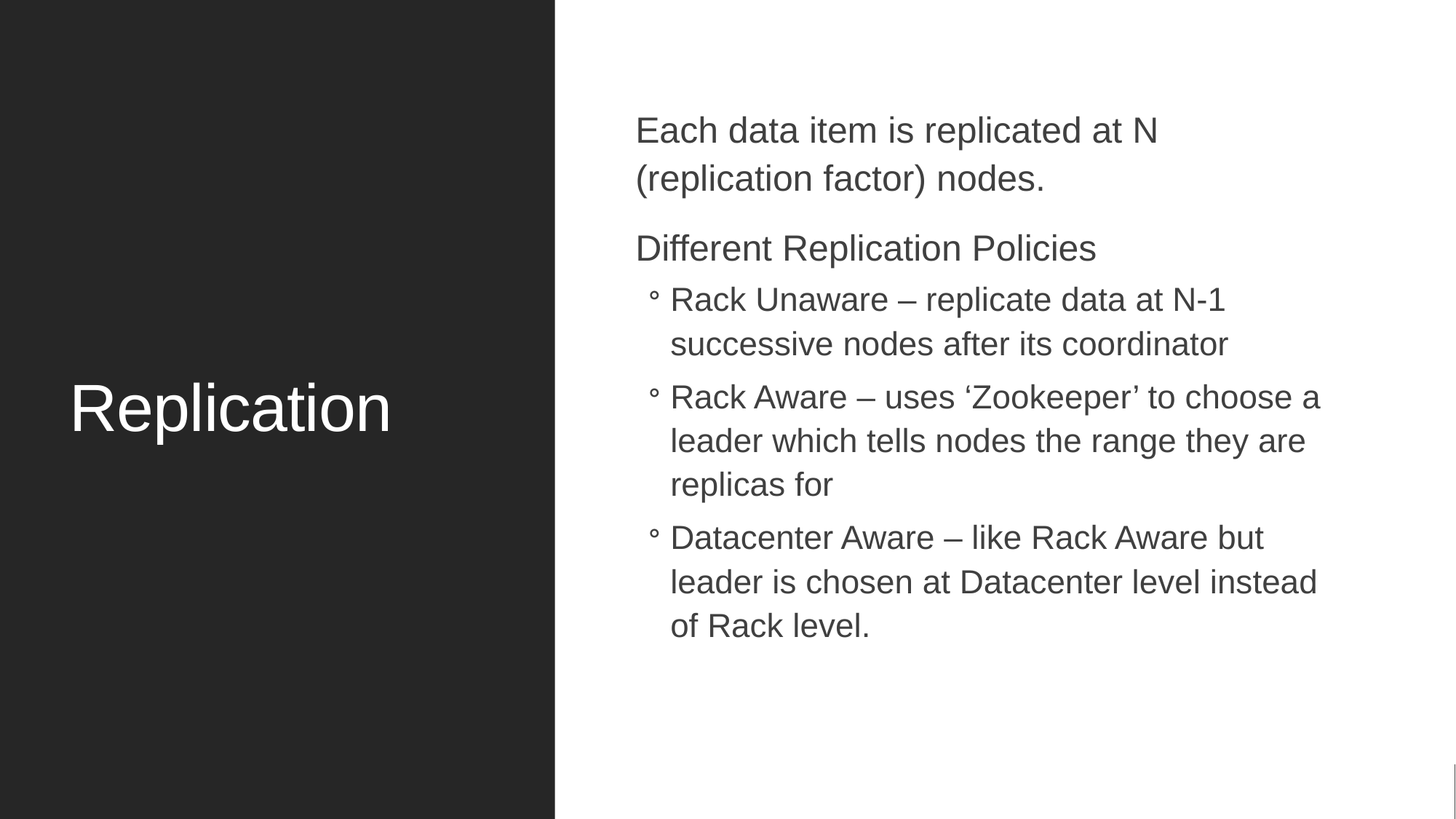

# Replication
Each data item is replicated at N (replication factor) nodes.
Different Replication Policies
Rack Unaware – replicate data at N-1 successive nodes after its coordinator
Rack Aware – uses ‘Zookeeper’ to choose a leader which tells nodes the range they are replicas for
Datacenter Aware – like Rack Aware but leader is chosen at Datacenter level instead of Rack level.